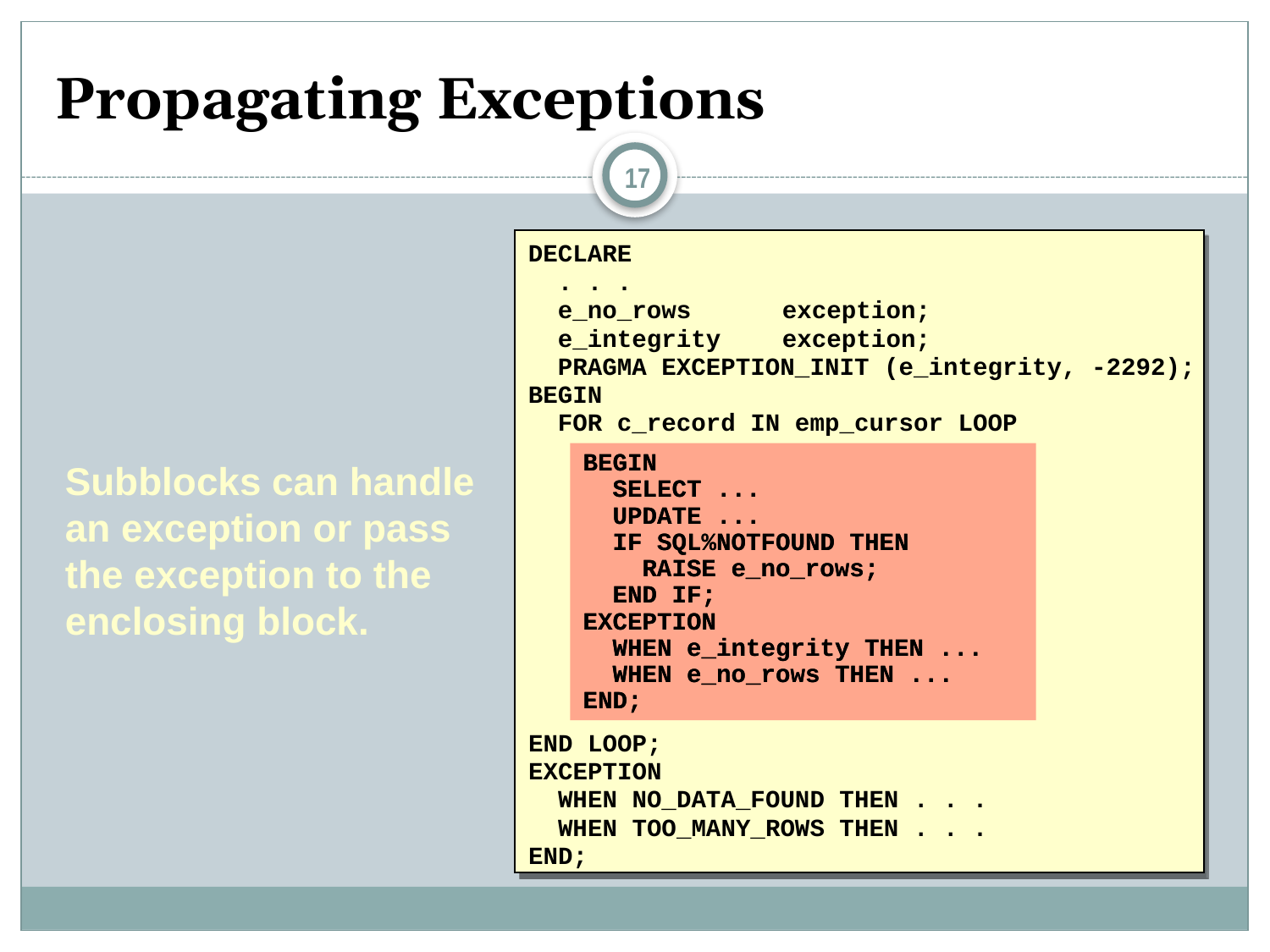

# Propagating Exceptions
17

DECLARE
  . . .
  e_no_rows	exception;
  e_integrity	exception;
  PRAGMA EXCEPTION_INIT (e_integrity, -2292);
BEGIN
  FOR c_record IN emp_cursor LOOP
BEGIN
  SELECT ...
  UPDATE ...
  IF SQL%NOTFOUND THEN
    RAISE e_no_rows;
  END IF;
EXCEPTION
  WHEN e_integrity THEN ...
  WHEN e_no_rows THEN ...
END;
BEGIN
  SELECT ...
  UPDATE ...
  IF SQL%NOTFOUND THEN
    RAISE e_no_rows;
  END IF;
EXCEPTION
  WHEN e_integrity THEN ...
  WHEN e_no_rows THEN ...
END;
Subblocks can handle an exception or pass the exception to the enclosing block.
END LOOP;
EXCEPTION
  WHEN NO_DATA_FOUND THEN . . .
  WHEN TOO_MANY_ROWS THEN . . .
END;